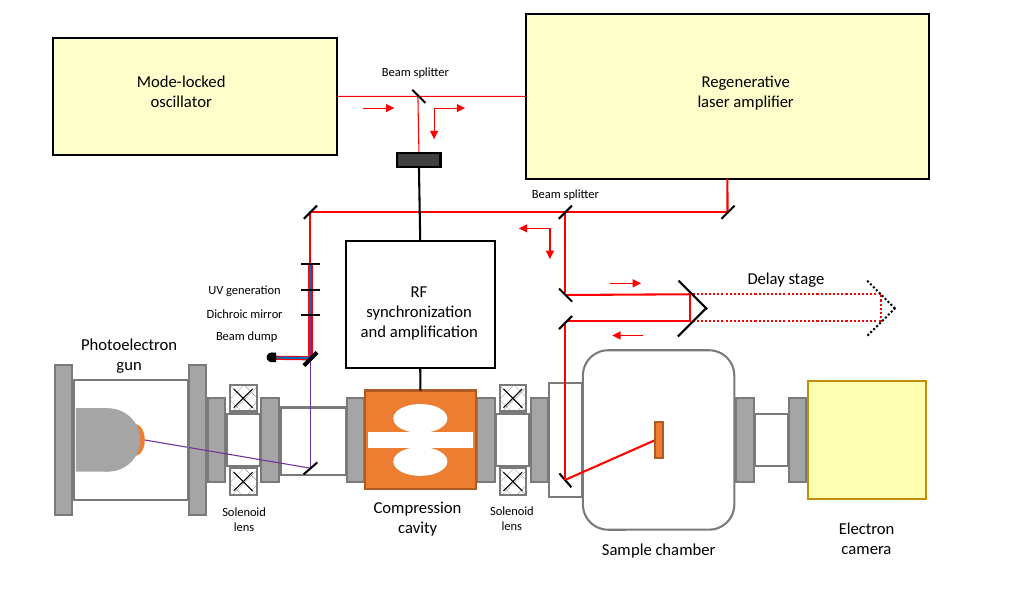

Beam splitter
Mode-locked oscillator
Regenerative laser amplifier

Beam splitter

Delay stage
RF synchronization and amplification
UV generation
Dichroic mirror
Beam dump
Photoelectron gun

Compression cavity
Solenoid lens
Solenoid lens
Electron camera
Sample chamber